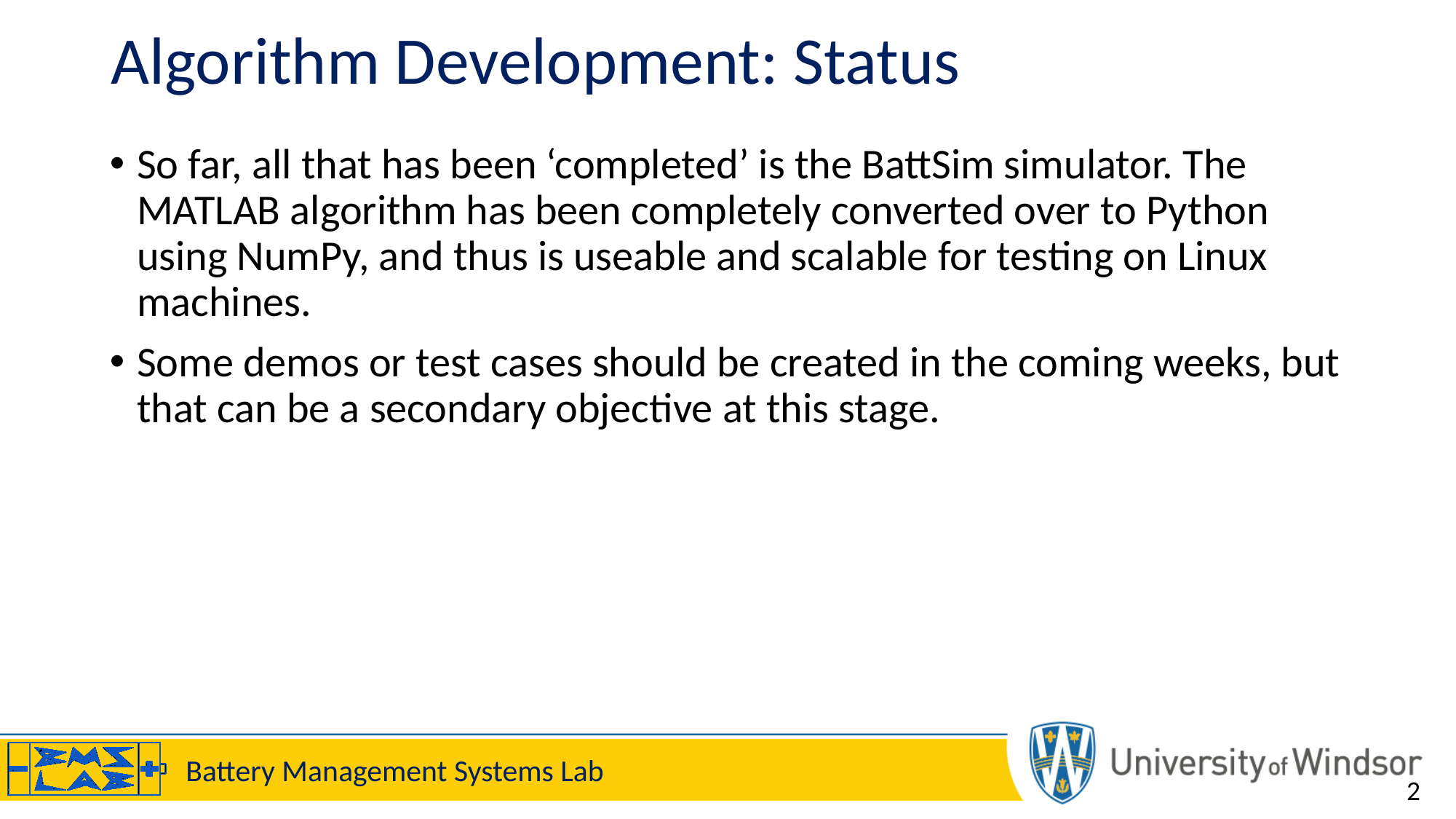

# Algorithm Development: Status
So far, all that has been ‘completed’ is the BattSim simulator. The MATLAB algorithm has been completely converted over to Python using NumPy, and thus is useable and scalable for testing on Linux machines.
Some demos or test cases should be created in the coming weeks, but that can be a secondary objective at this stage.

2